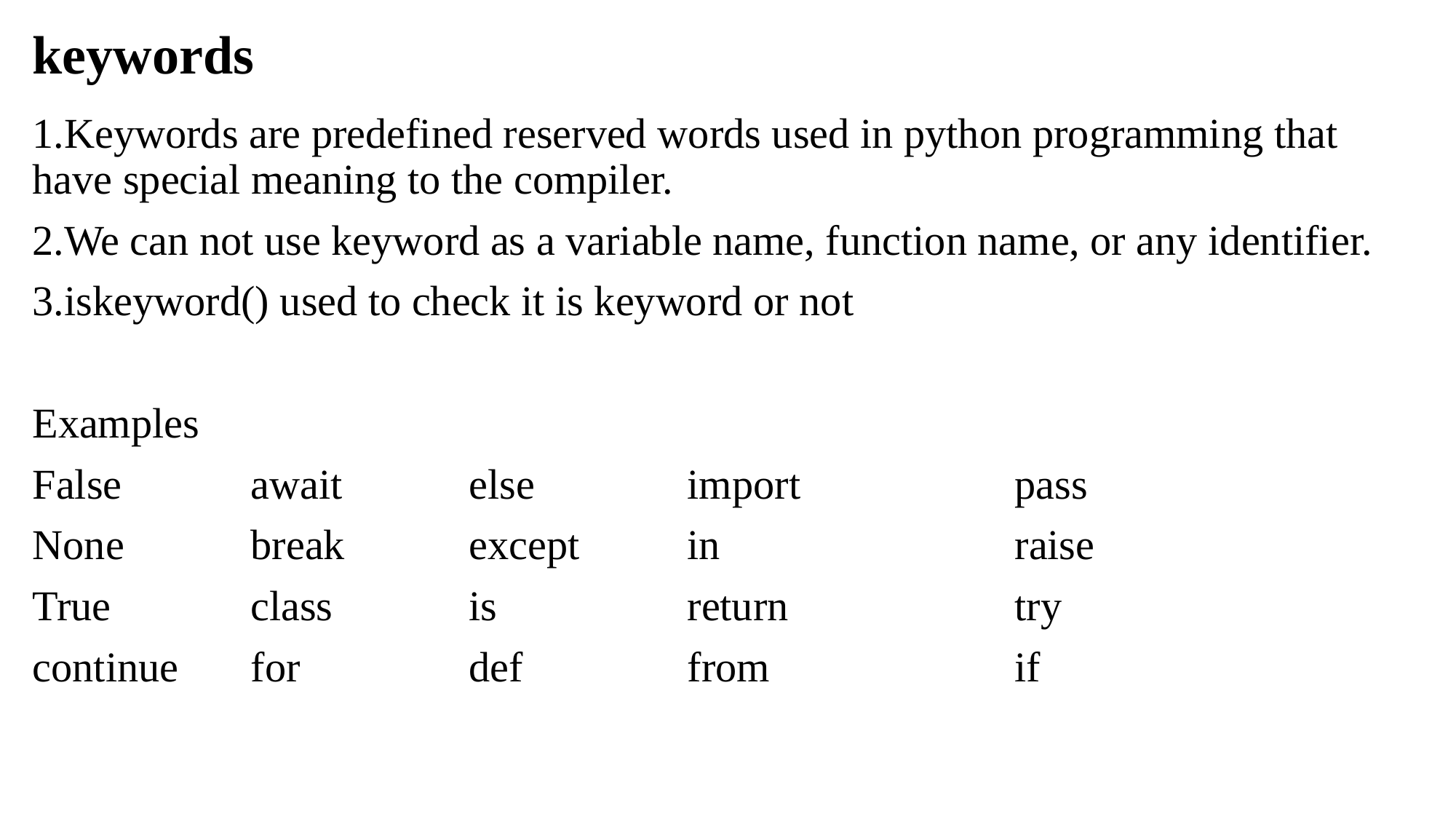

# keywords
1.Keywords are predefined reserved words used in python programming that have special meaning to the compiler.
2.We can not use keyword as a variable name, function name, or any identifier.
3.iskeyword() used to check it is keyword or not

Examples
False		await		else		import		pass
None		break		except	in			raise
True		class		is		return			try
continue	for		def		from			if